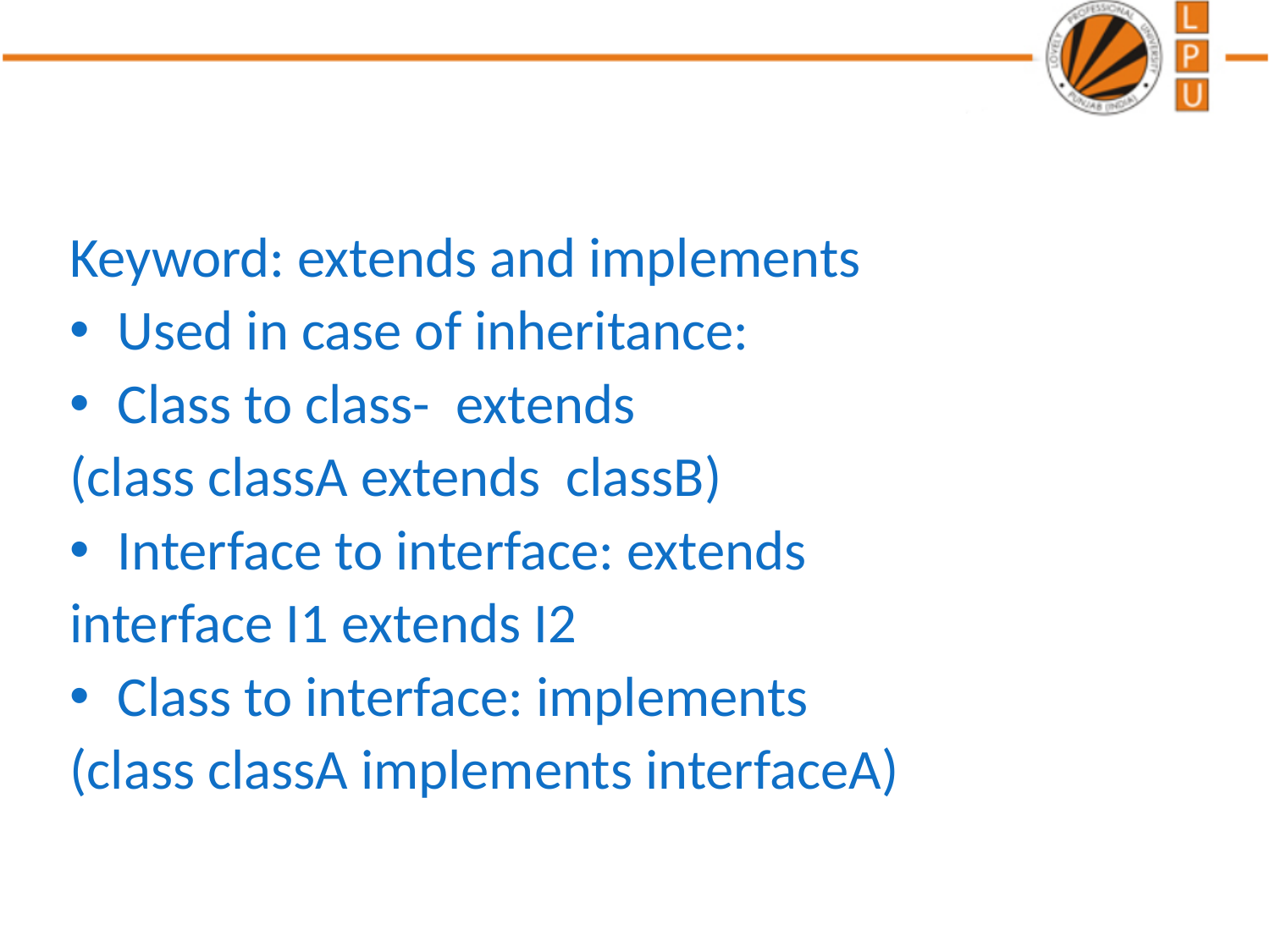

#
Keyword: extends and implements
Used in case of inheritance:
Class to class-  extends
(class classA extends  classB)
Interface to interface: extends
interface I1 extends I2
Class to interface: implements
(class classA implements interfaceA)